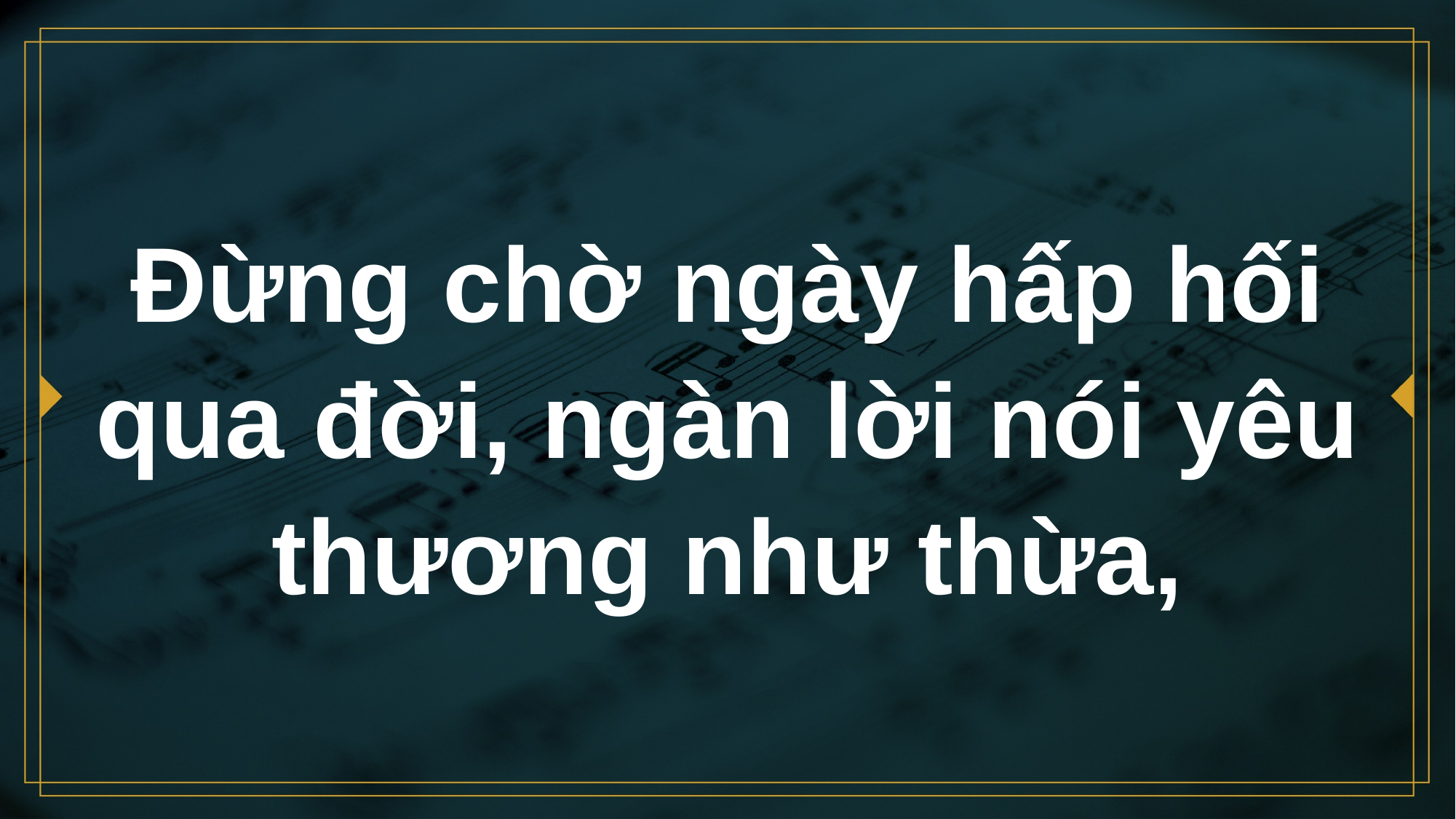

# Đừng chờ ngày hấp hối qua đời, ngàn lời nói yêu thương như thừa,